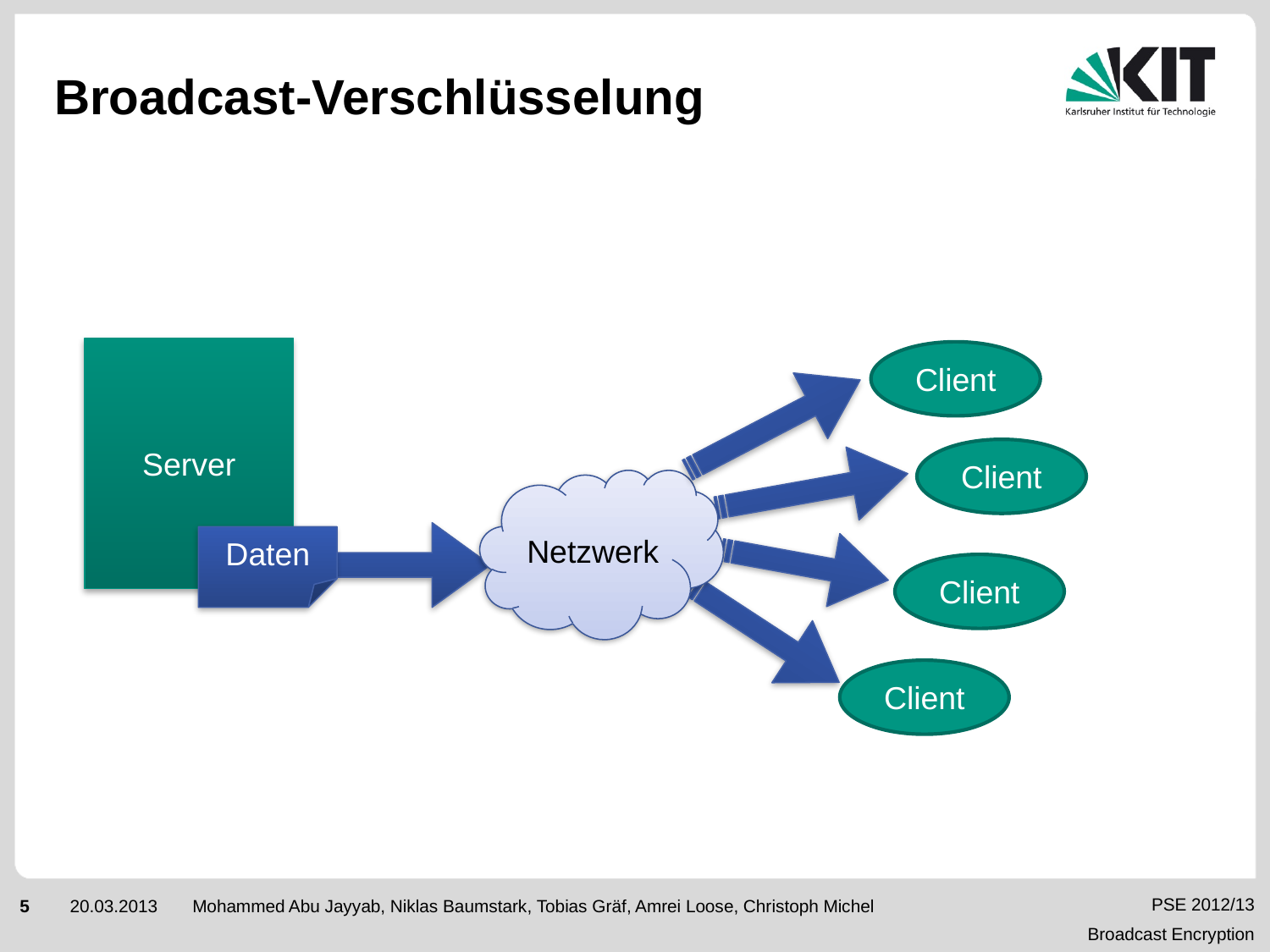

# Broadcast-Verschlüsselung
Server
Client

Client

Netzwerk

Daten

Client

Client